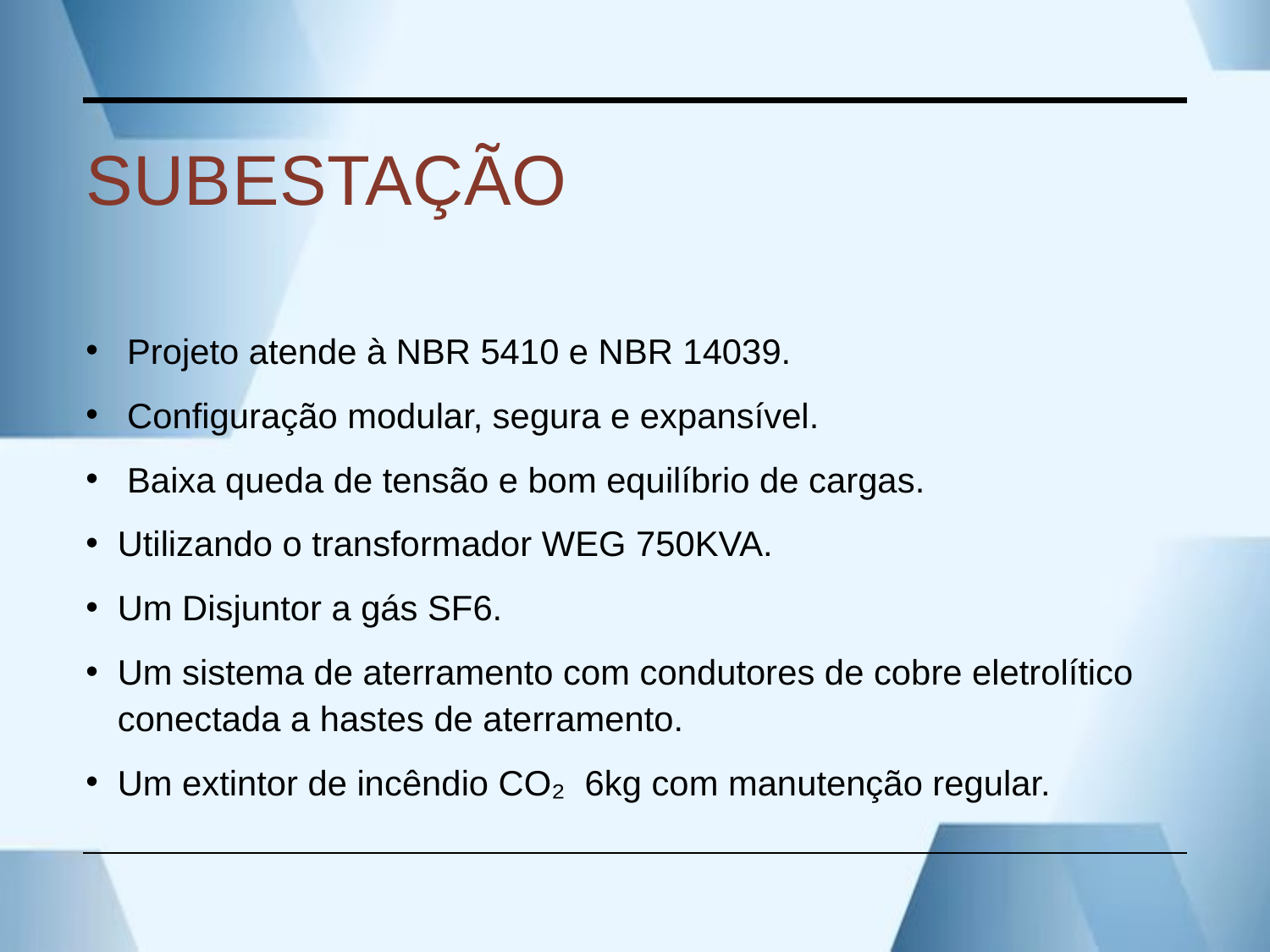

# Subestação
 Projeto atende à NBR 5410 e NBR 14039.
 Configuração modular, segura e expansível.
 Baixa queda de tensão e bom equilíbrio de cargas.
Utilizando o transformador WEG 750KVA.
Um Disjuntor a gás SF6.
Um sistema de aterramento com condutores de cobre eletrolítico conectada a hastes de aterramento.
Um extintor de incêndio CO₂  6kg com manutenção regular.